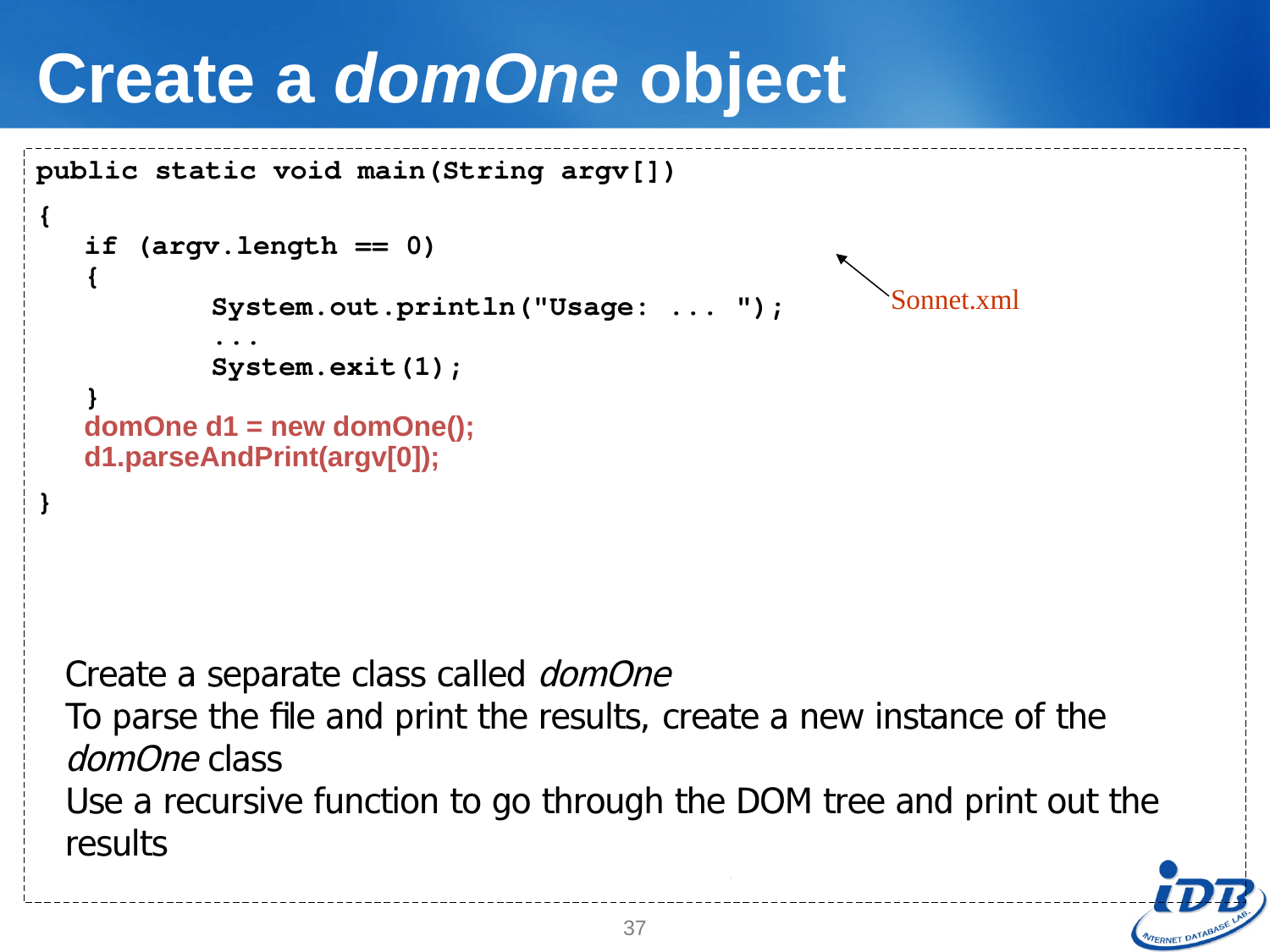

# Create a domOne object
public static void main(String argv[])
{
if (argv.length == 0)
{
	System.out.println("Usage: ... ");
	...
	System.exit(1);
}
domOne d1 = new domOne();
d1.parseAndPrint(argv[0]);
}

Sonnet.xml

Create a separate class called domOne
To parse the file and print the results, create a new instance of the domOne class
Use a recursive function to go through the DOM tree and print out the results

37